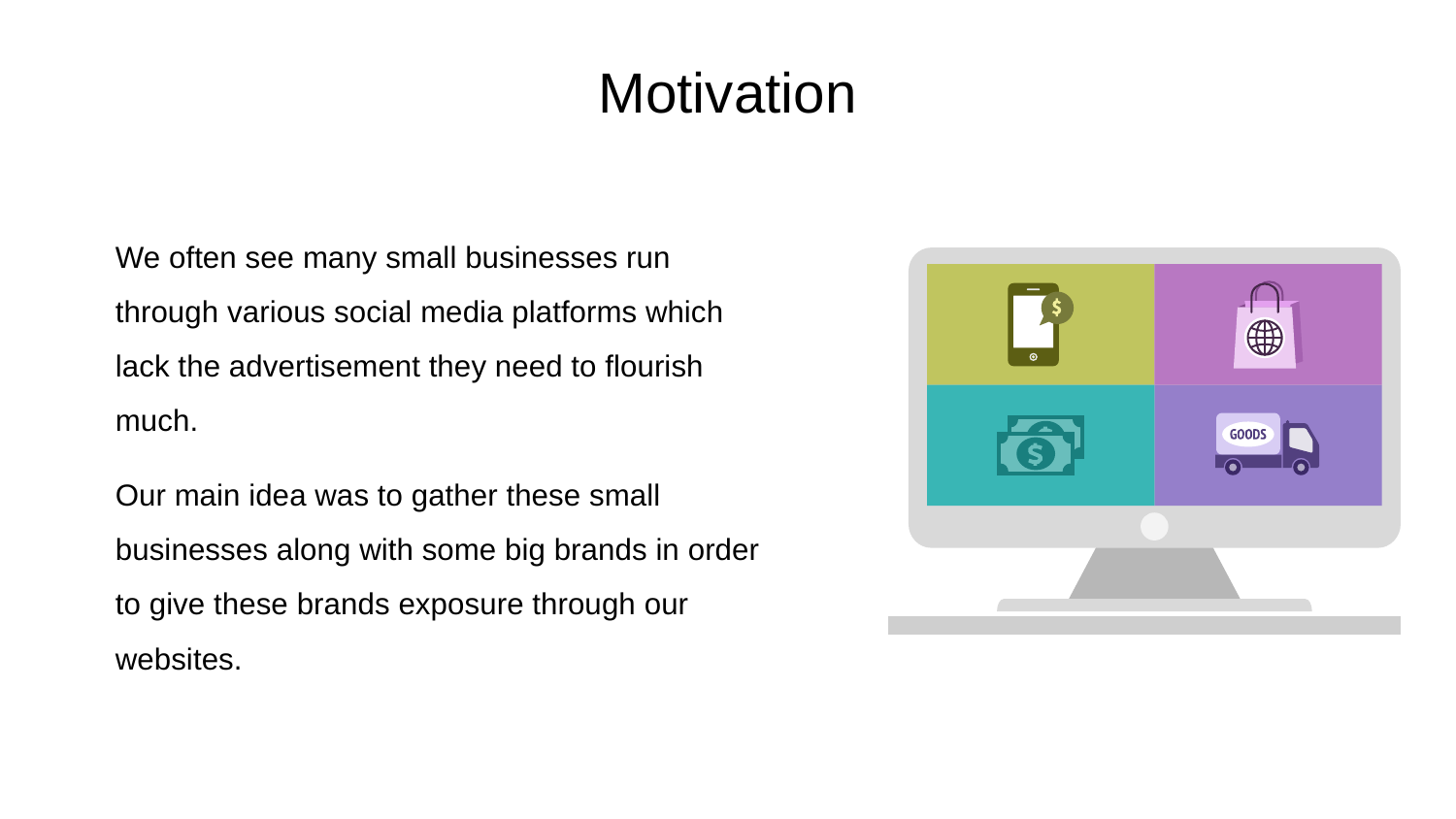

# Motivation
We often see many small businesses run through various social media platforms which lack the advertisement they need to flourish much.
Our main idea was to gather these small businesses along with some big brands in order to give these brands exposure through our websites.